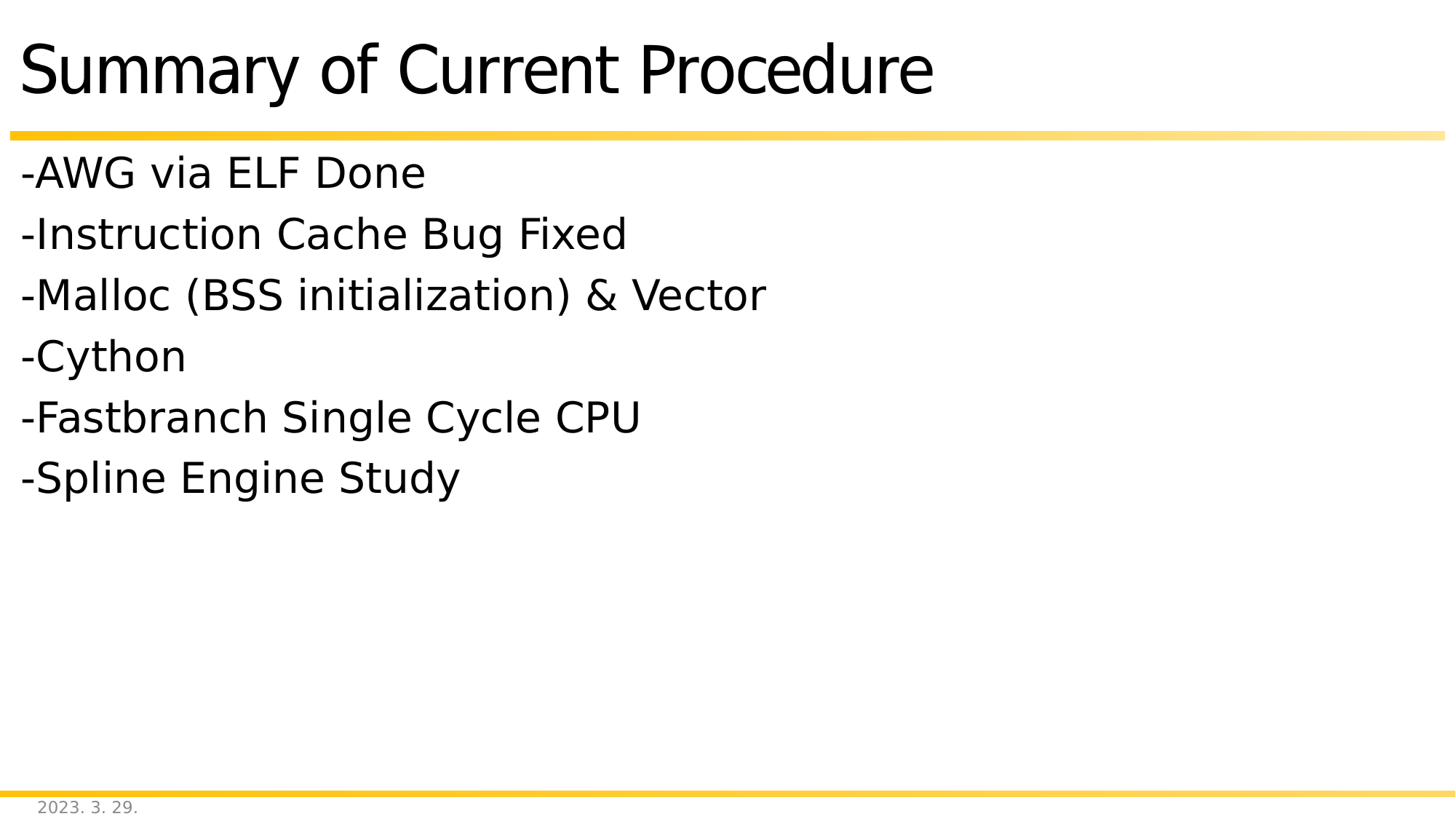

# Summary of Current Procedure
-AWG via ELF Done
-Instruction Cache Bug Fixed
-Malloc (BSS initialization) & Vector
-Cython
-Fastbranch Single Cycle CPU
-Spline Engine Study
2023. 3. 29.